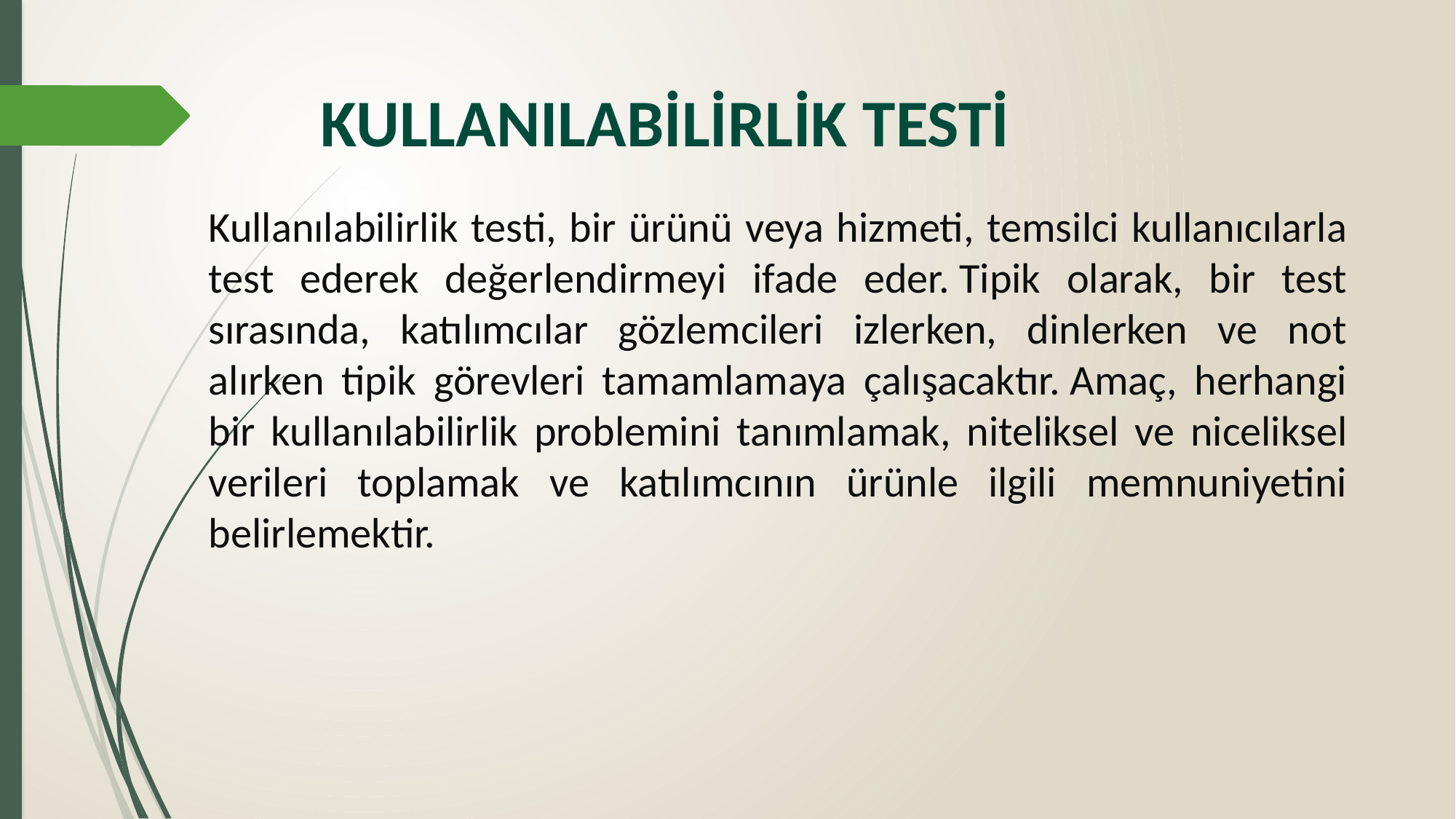

# KULLANILABİLİRLİK TESTİ
Kullanılabilirlik testi, bir ürünü veya hizmeti, temsilci kullanıcılarla test ederek değerlendirmeyi ifade eder. Tipik olarak, bir test sırasında, katılımcılar gözlemcileri izlerken, dinlerken ve not alırken tipik görevleri tamamlamaya çalışacaktır. Amaç, herhangi bir kullanılabilirlik problemini tanımlamak, niteliksel ve niceliksel verileri toplamak ve katılımcının ürünle ilgili memnuniyetini belirlemektir.